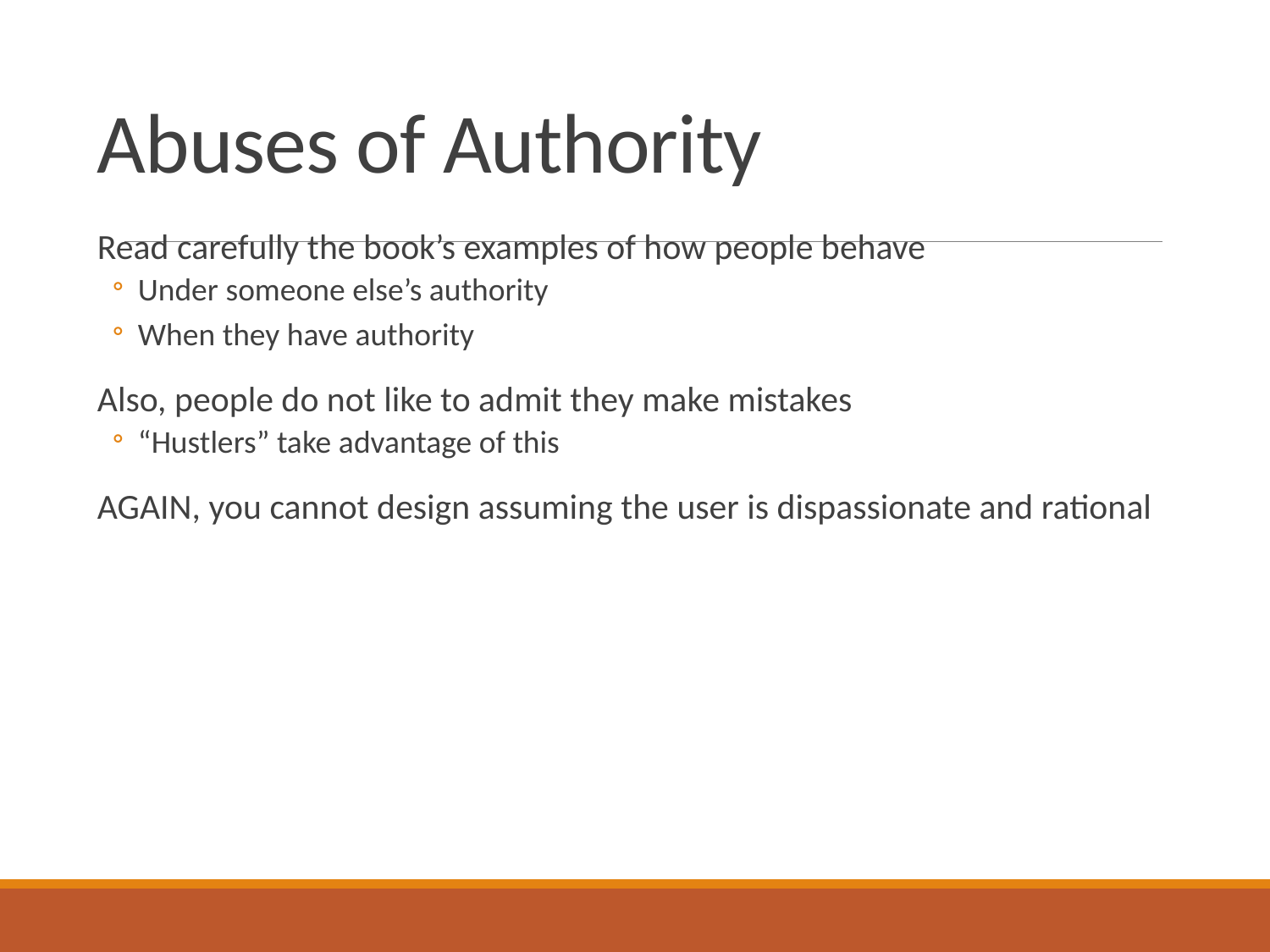

# Abuses of Authority
Read carefully the book’s examples of how people behave
Under someone else’s authority
When they have authority
Also, people do not like to admit they make mistakes
“Hustlers” take advantage of this
AGAIN, you cannot design assuming the user is dispassionate and rational